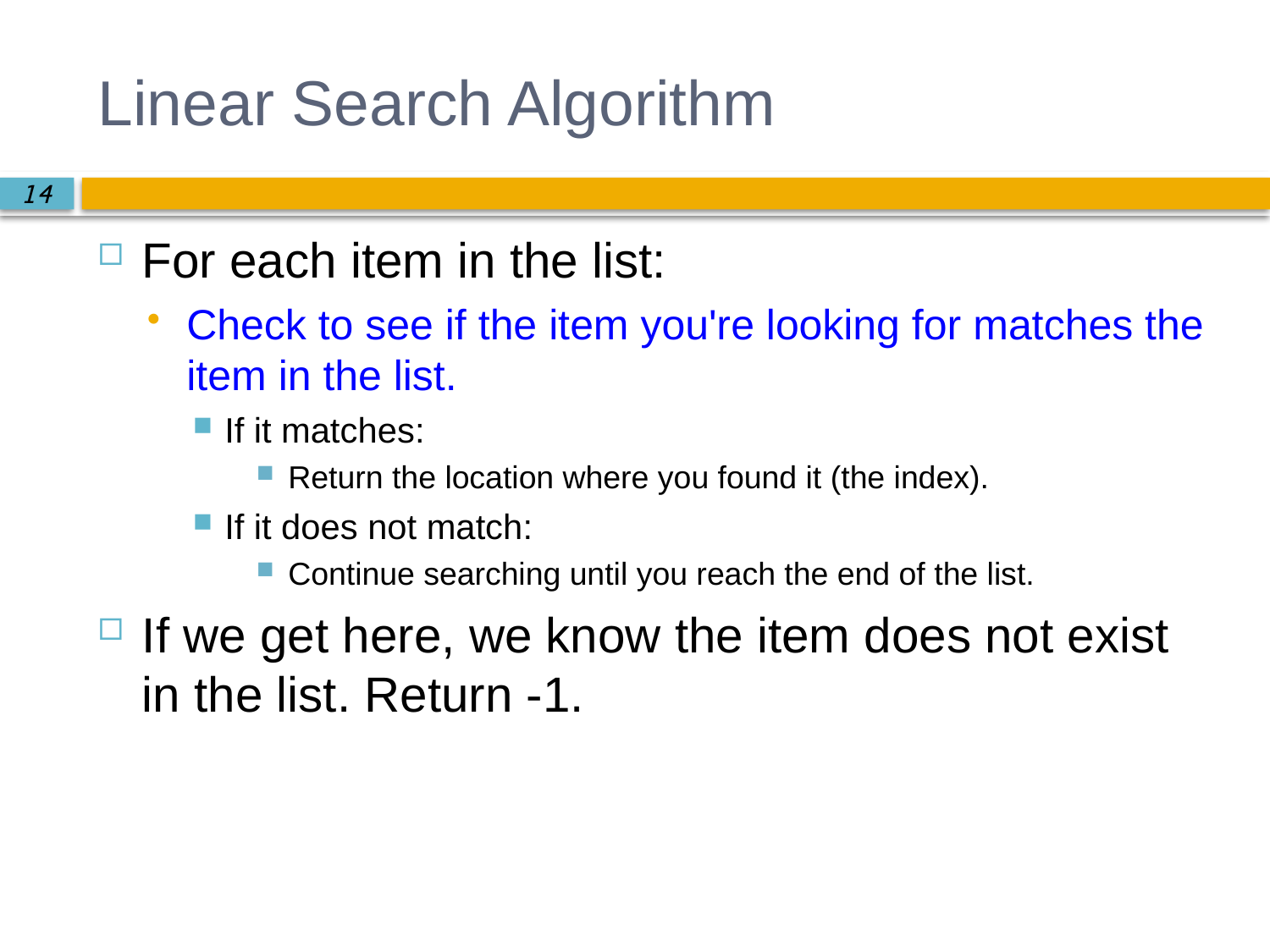

# Linear Search Algorithm
For each item in the list:
Check to see if the item you're looking for matches the item in the list.
If it matches:
Return the location where you found it (the index).
If it does not match:
Continue searching until you reach the end of the list.
If we get here, we know the item does not exist in the list. Return -1.
14